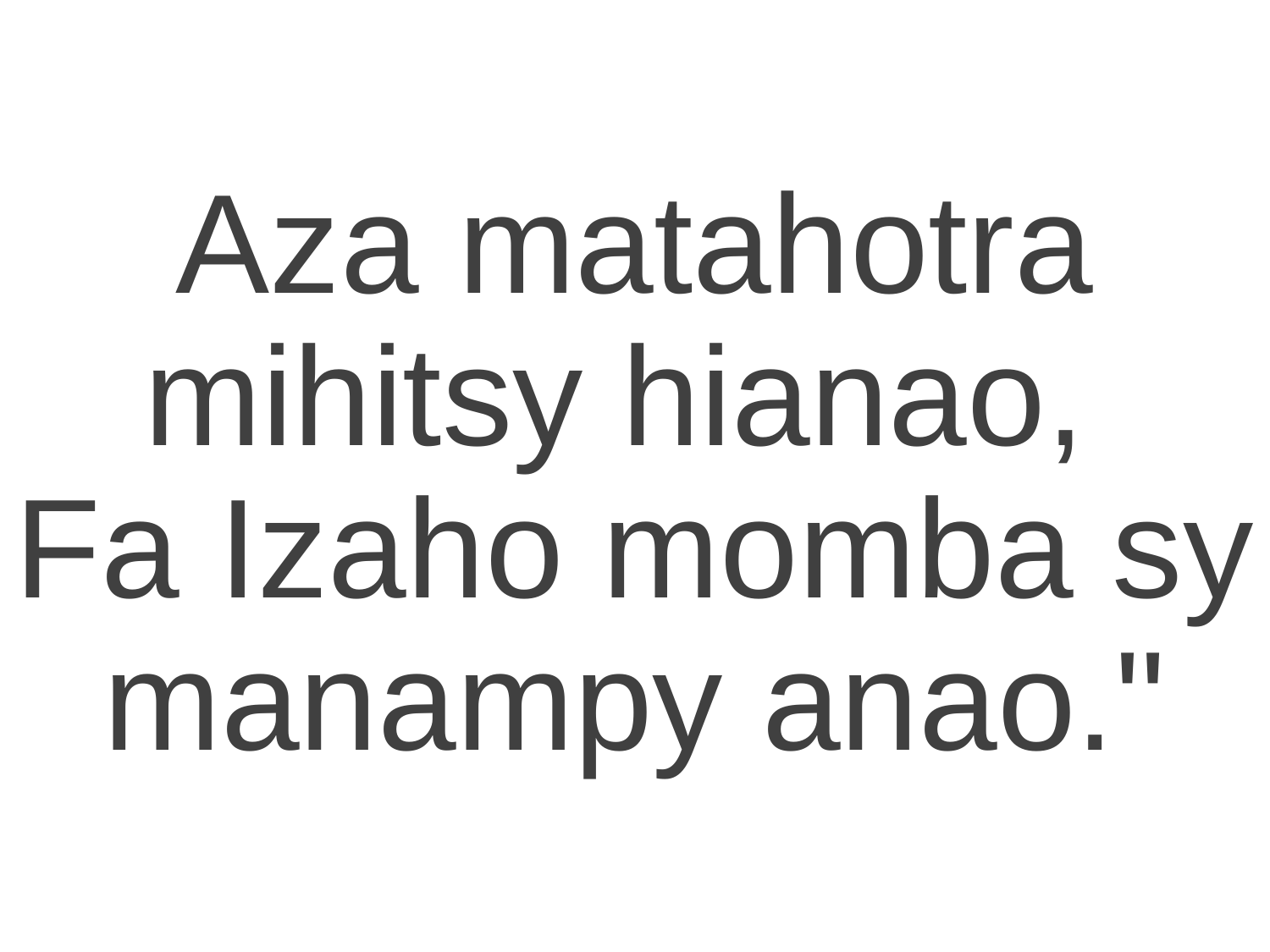

Aza matahotra mihitsy hianao,
Fa Izaho momba sy manampy anao."